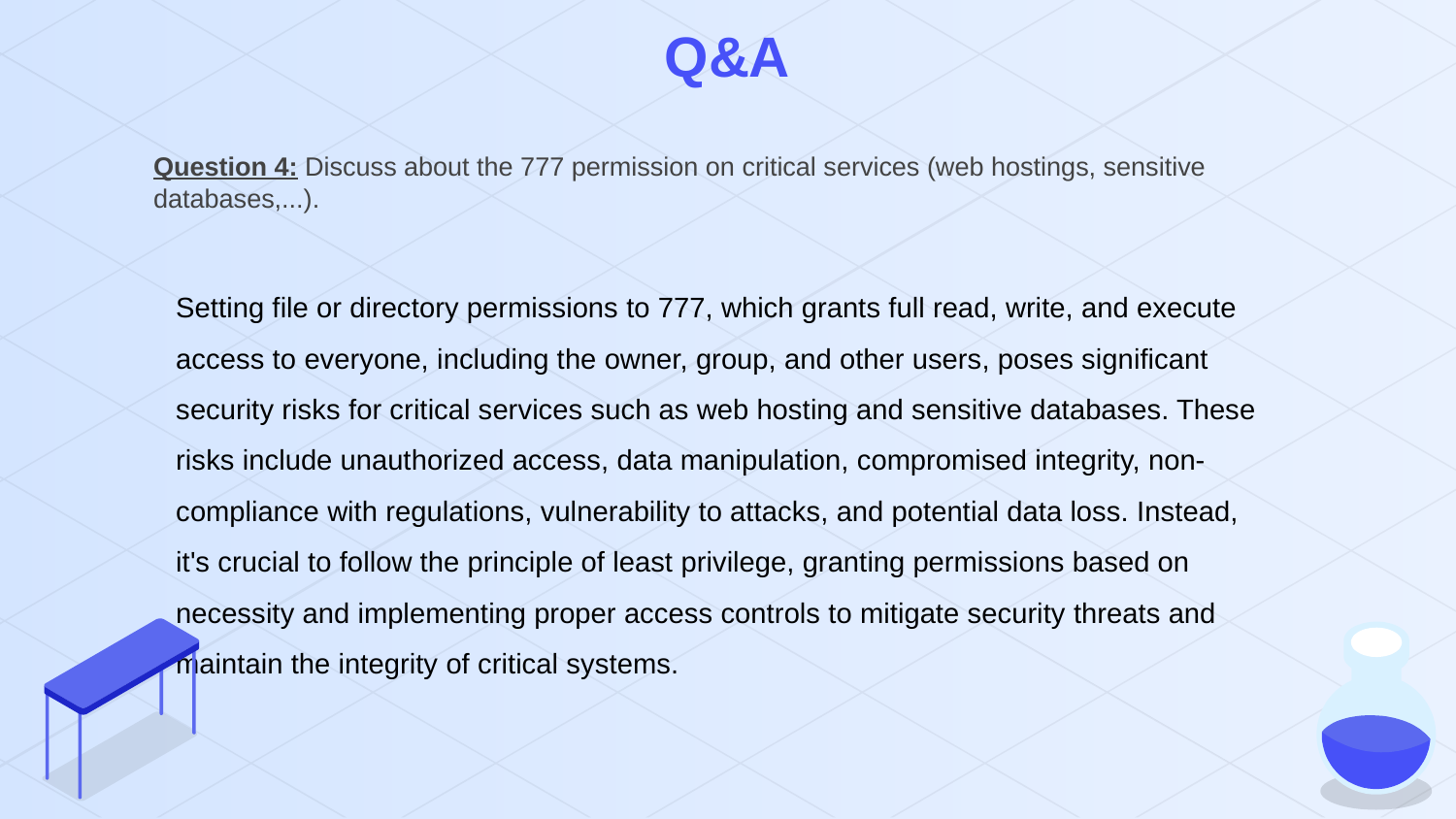

# Q&A
Question 4: Discuss about the 777 permission on critical services (web hostings, sensitive databases,...).

Setting file or directory permissions to 777, which grants full read, write, and execute access to everyone, including the owner, group, and other users, poses significant security risks for critical services such as web hosting and sensitive databases. These risks include unauthorized access, data manipulation, compromised integrity, non-compliance with regulations, vulnerability to attacks, and potential data loss. Instead, it's crucial to follow the principle of least privilege, granting permissions based on necessity and implementing proper access controls to mitigate security threats and maintain the integrity of critical systems.